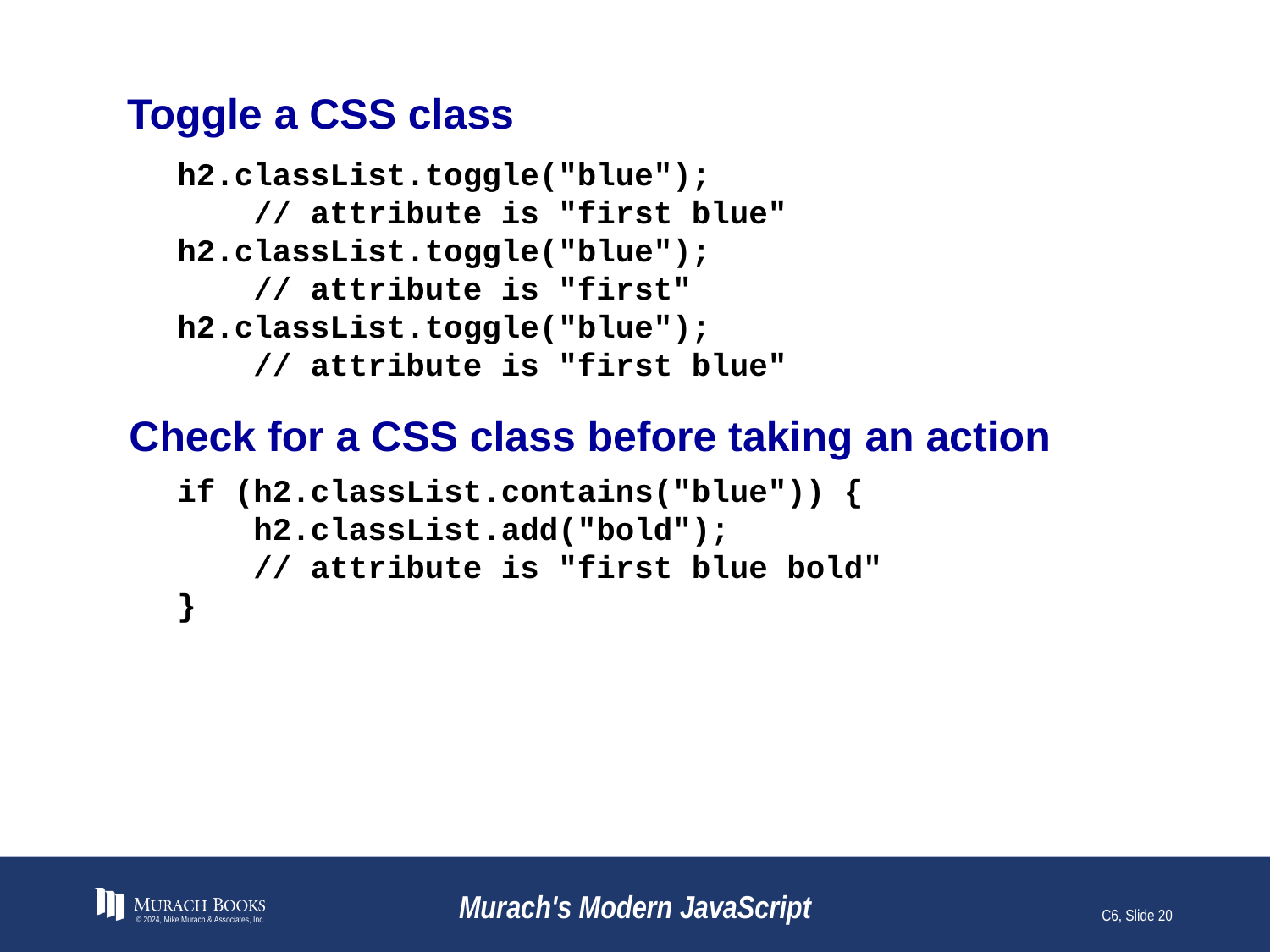

# Toggle a CSS class
h2.classList.toggle("blue");
    // attribute is "first blue"
h2.classList.toggle("blue");
    // attribute is "first"
h2.classList.toggle("blue");
    // attribute is "first blue"
Check for a CSS class before taking an action
if (h2.classList.contains("blue")) {
    h2.classList.add("bold");
    // attribute is "first blue bold"
}

© 2024, Mike Murach & Associates, Inc.
Murach's Modern JavaScript

C6, Slide 20